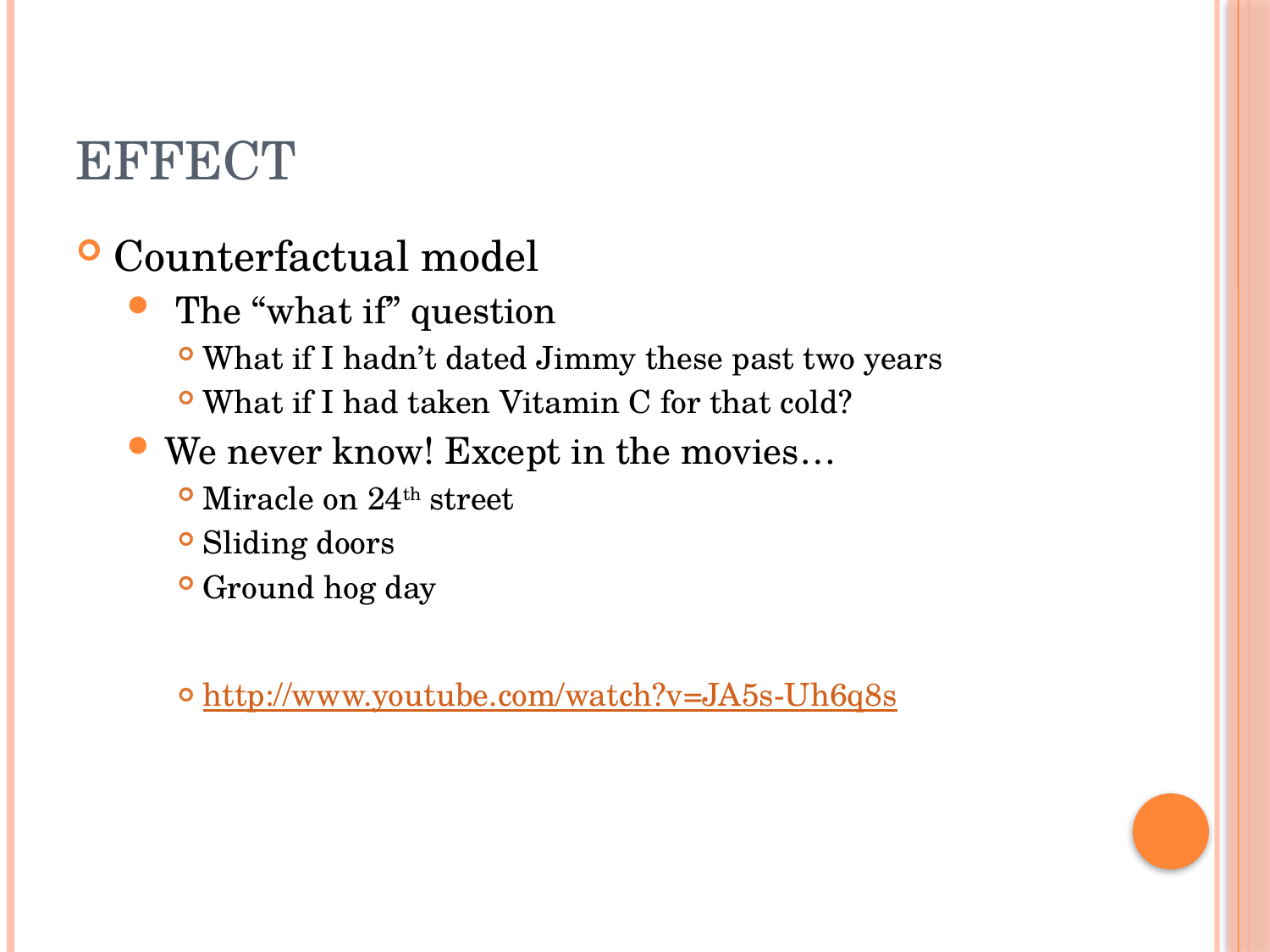

# Effect
Counterfactual model
 The “what if” question
What if I hadn’t dated Jimmy these past two years
What if I had taken Vitamin C for that cold?
We never know! Except in the movies…
Miracle on 24th street
Sliding doors
Ground hog day

http://www.youtube.com/watch?v=JA5s-Uh6q8s